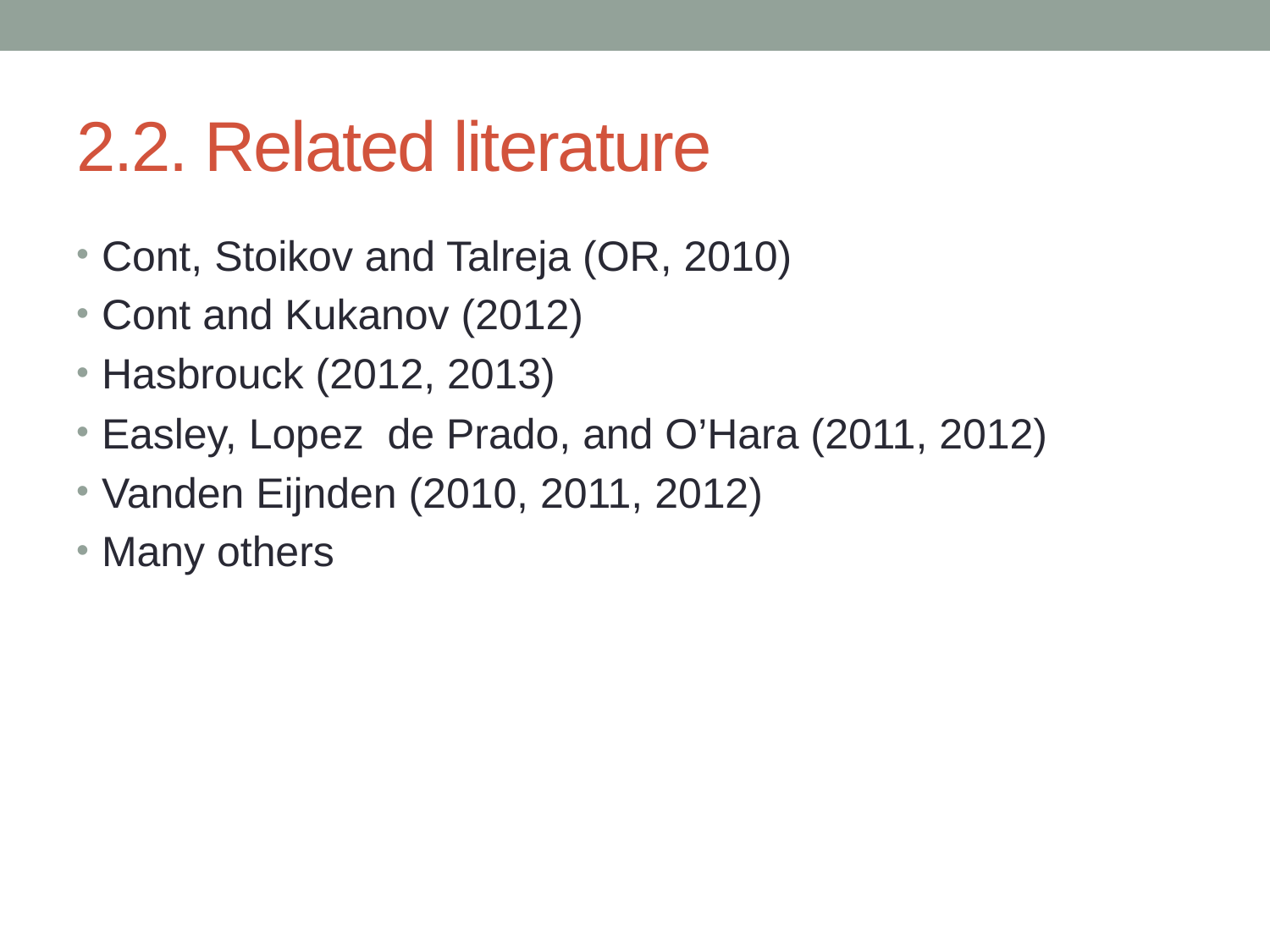

# 2.2. Related literature
Cont, Stoikov and Talreja (OR, 2010)
Cont and Kukanov (2012)
Hasbrouck (2012, 2013)
Easley, Lopez  de Prado, and O’Hara (2011, 2012)
Vanden Eijnden (2010, 2011, 2012)
Many others